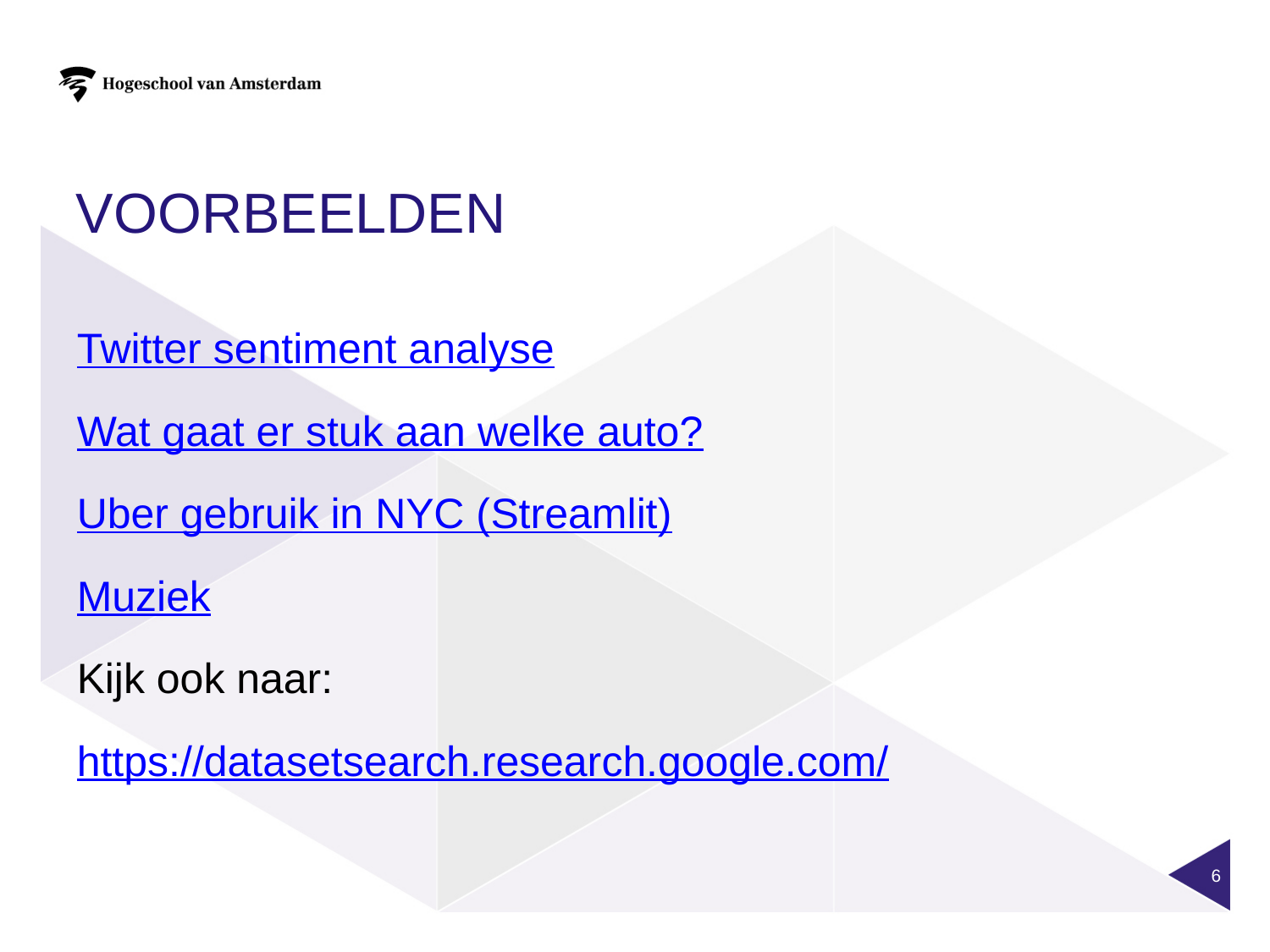

Voorbeelden
Twitter sentiment analyse
Wat gaat er stuk aan welke auto?
Uber gebruik in NYC (Streamlit)
Muziek
Kijk ook naar:
https://datasetsearch.research.google.com/

6